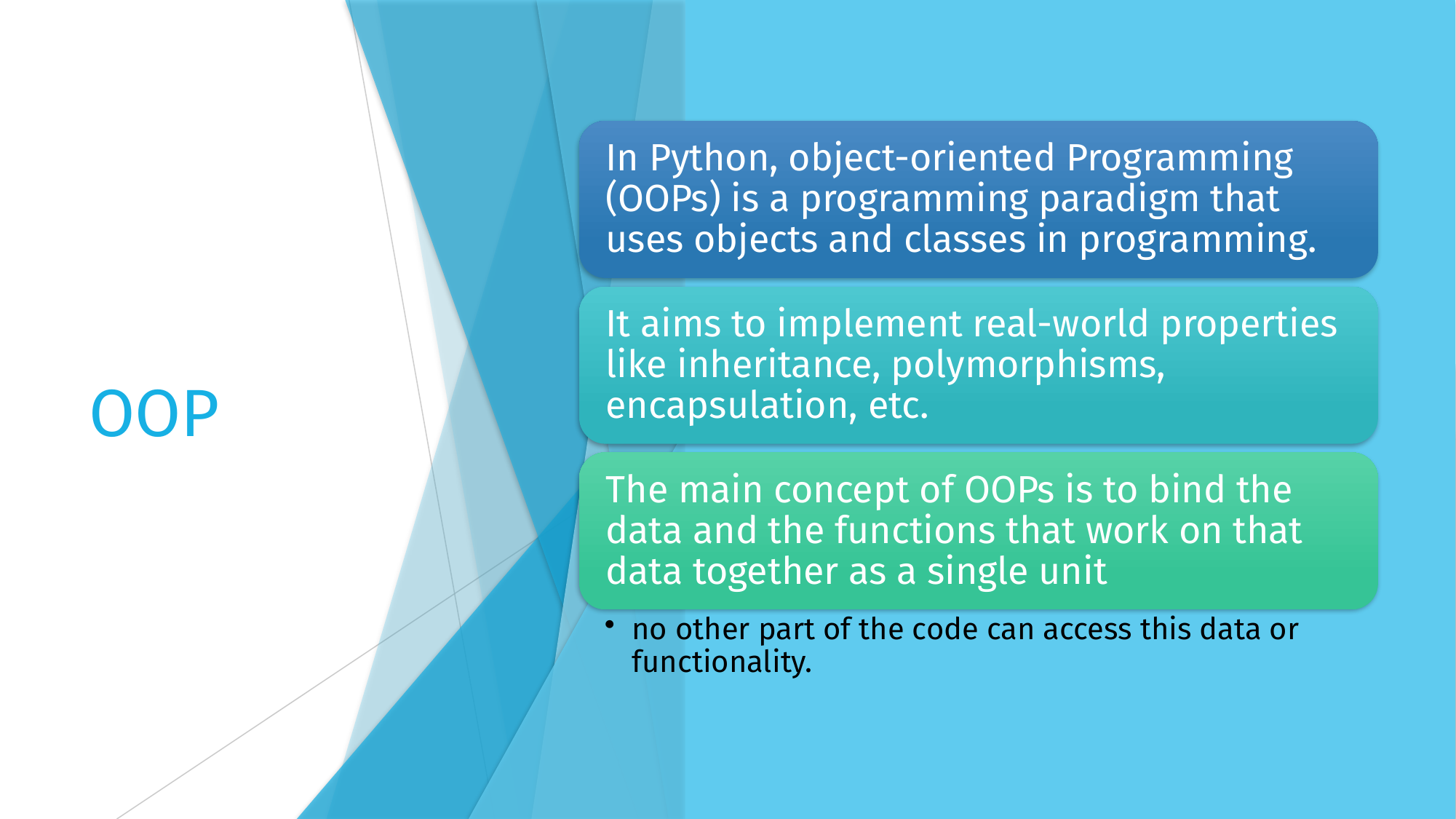

In Python, object-oriented Programming (OOPs) is a programming paradigm that uses objects and classes in programming.
It aims to implement real-world properties like inheritance, polymorphisms, encapsulation, etc.
The main concept of OOPs is to bind the data and the functions that work on that data together as a single unit
no other part of the code can access this data or functionality.
# OOP